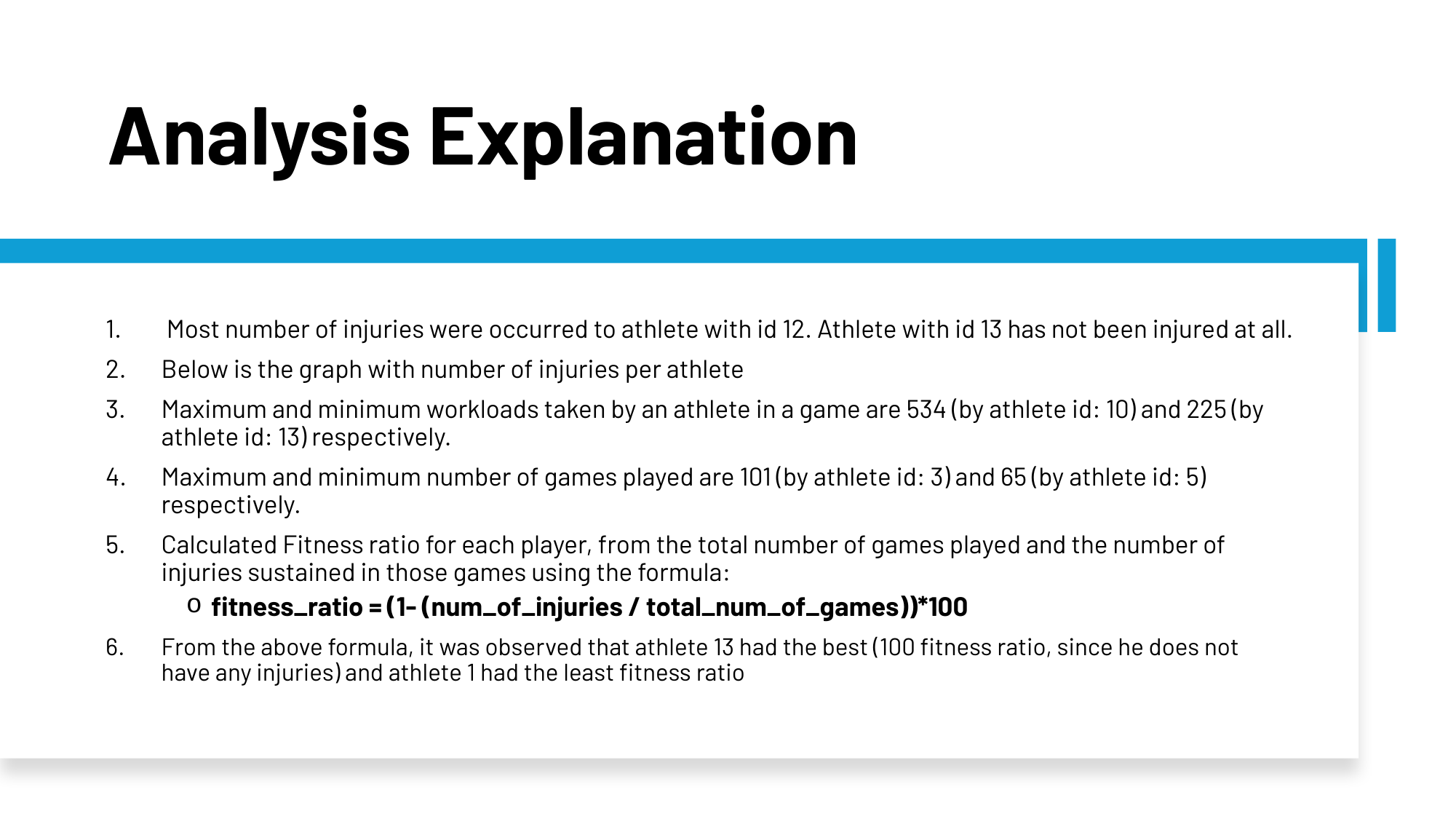

# Analysis Explanation

 Most number of injuries were occurred to athlete with id 12. Athlete with id 13 has not been injured at all.
Below is the graph with number of injuries per athlete
Maximum and minimum workloads taken by an athlete in a game are 534 (by athlete id: 10) and 225 (by athlete id: 13) respectively.
Maximum and minimum number of games played are 101 (by athlete id: 3) and 65 (by athlete id: 5) respectively.
Calculated Fitness ratio for each player, from the total number of games played and the number of injuries sustained in those games using the formula:
fitness_ratio = (1- (num_of_injuries / total_num_of_games))*100
From the above formula, it was observed that athlete 13 had the best (100 fitness ratio, since he does not have any injuries) and athlete 1 had the least fitness ratio